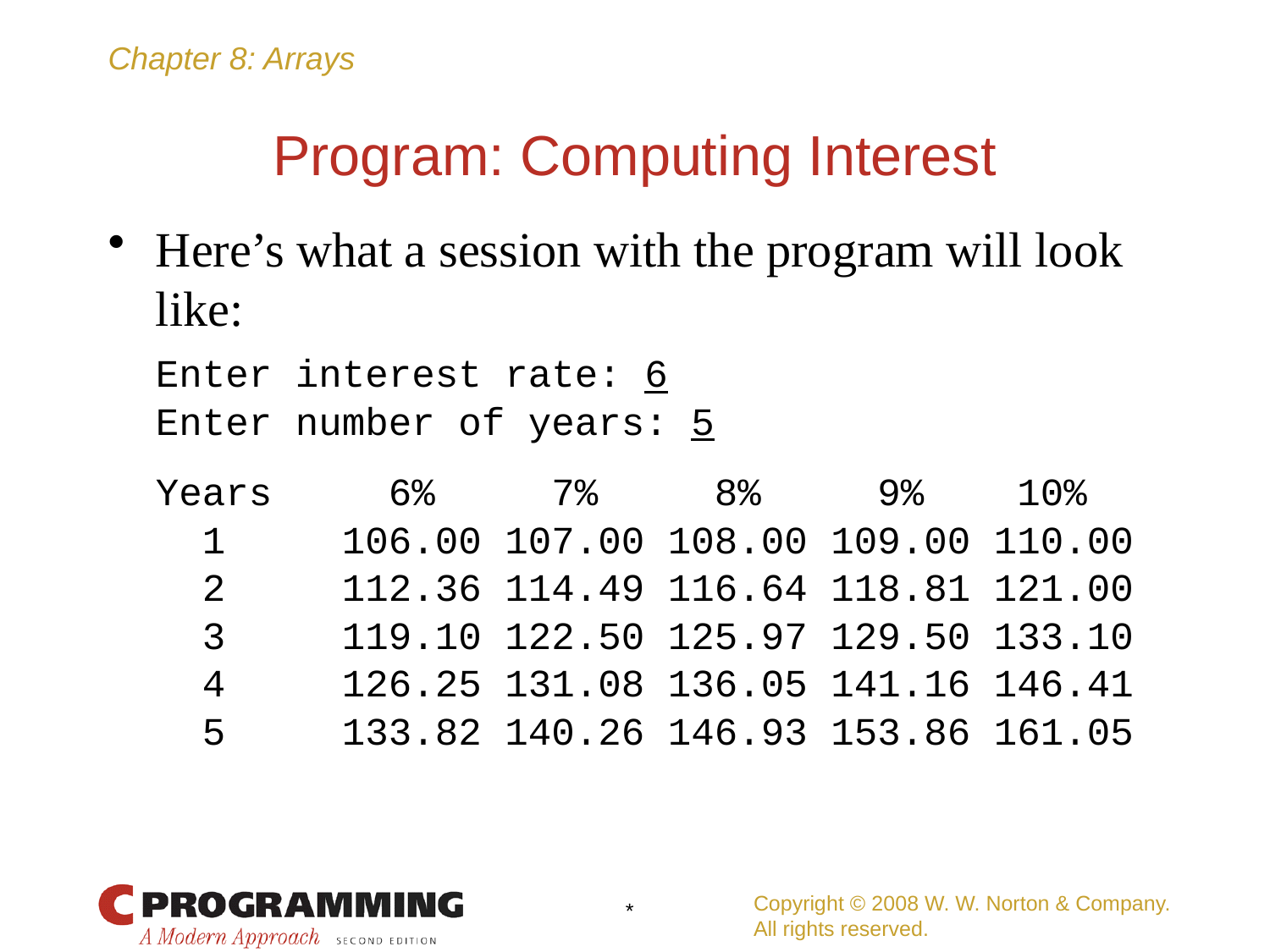

# Program: Computing Interest
Here’s what a session with the program will look like:
	Enter interest rate: 6
	Enter number of years: 5

	Years     6%     7%     8%     9%    10%
	  1     106.00 107.00 108.00 109.00 110.00
	  2     112.36 114.49 116.64 118.81 121.00
	  3     119.10 122.50 125.97 129.50 133.10
	  4     126.25 131.08 136.05 141.16 146.41
	  5     133.82 140.26 146.93 153.86 161.05
Copyright © 2008 W. W. Norton & Company.
All rights reserved.
*